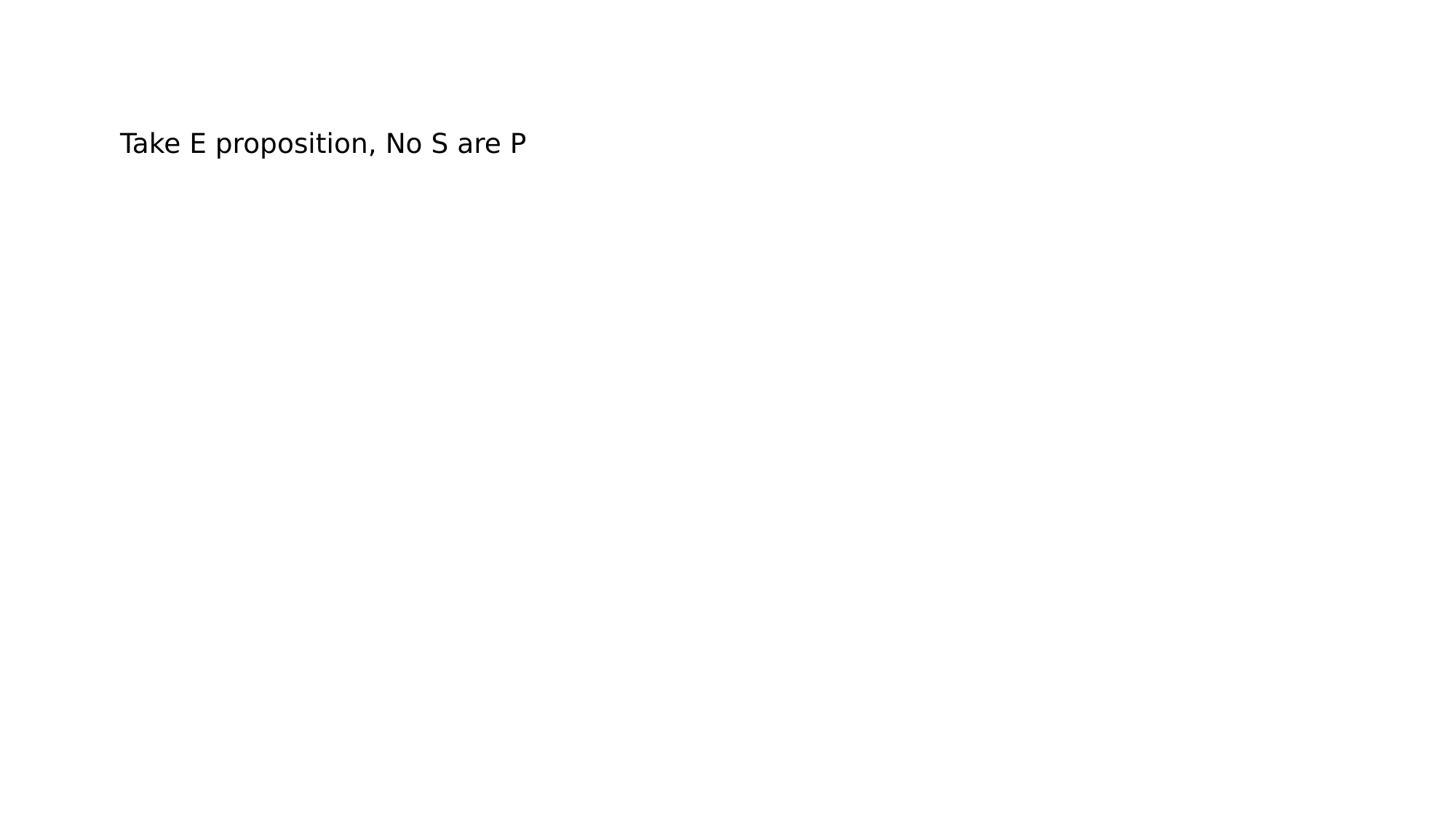

Take E proposition, No S are P